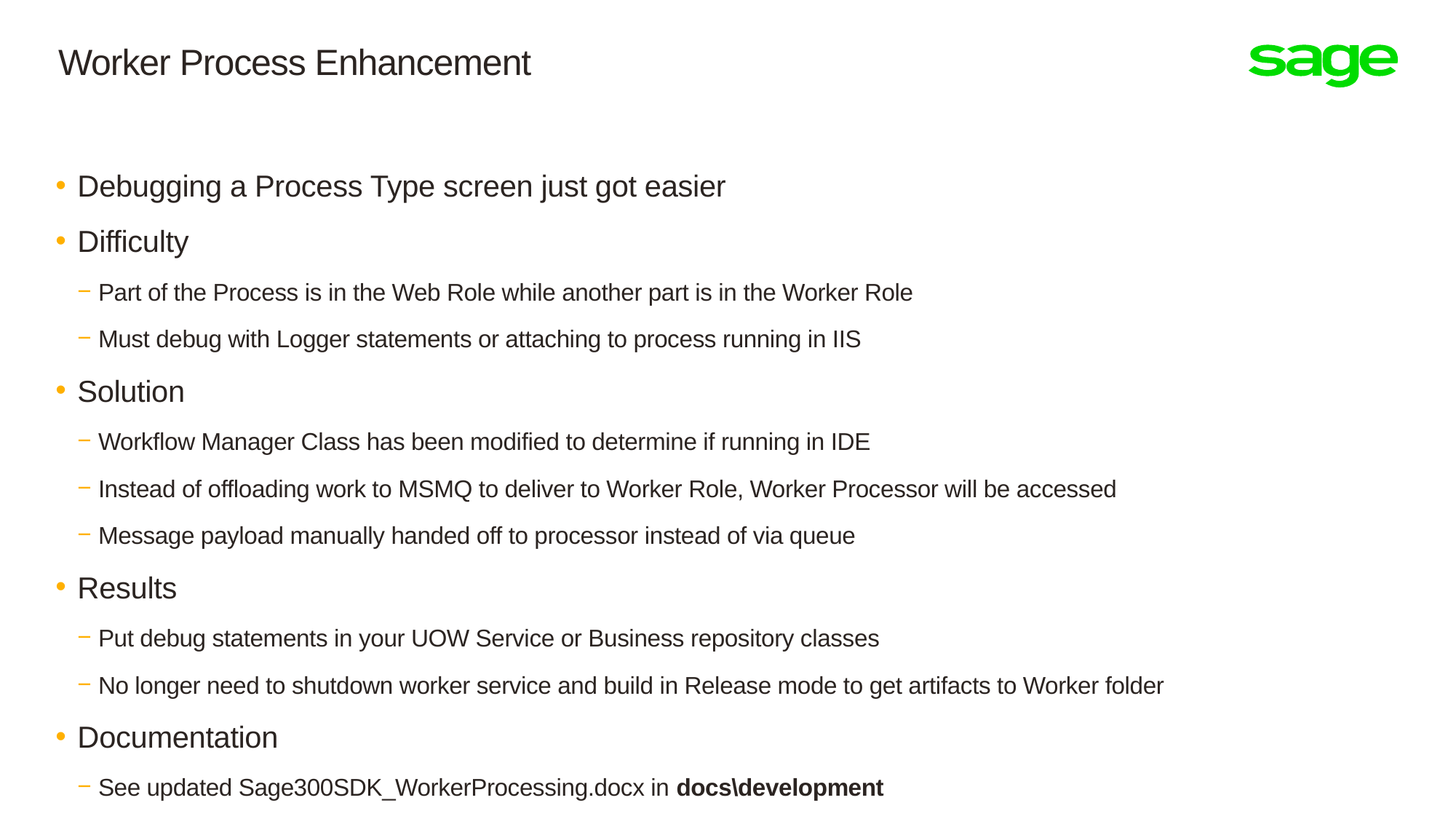

# Worker Process Enhancement
Debugging a Process Type screen just got easier
Difficulty
Part of the Process is in the Web Role while another part is in the Worker Role
Must debug with Logger statements or attaching to process running in IIS
Solution
Workflow Manager Class has been modified to determine if running in IDE
Instead of offloading work to MSMQ to deliver to Worker Role, Worker Processor will be accessed
Message payload manually handed off to processor instead of via queue
Results
Put debug statements in your UOW Service or Business repository classes
No longer need to shutdown worker service and build in Release mode to get artifacts to Worker folder
Documentation
See updated Sage300SDK_WorkerProcessing.docx in docs\development